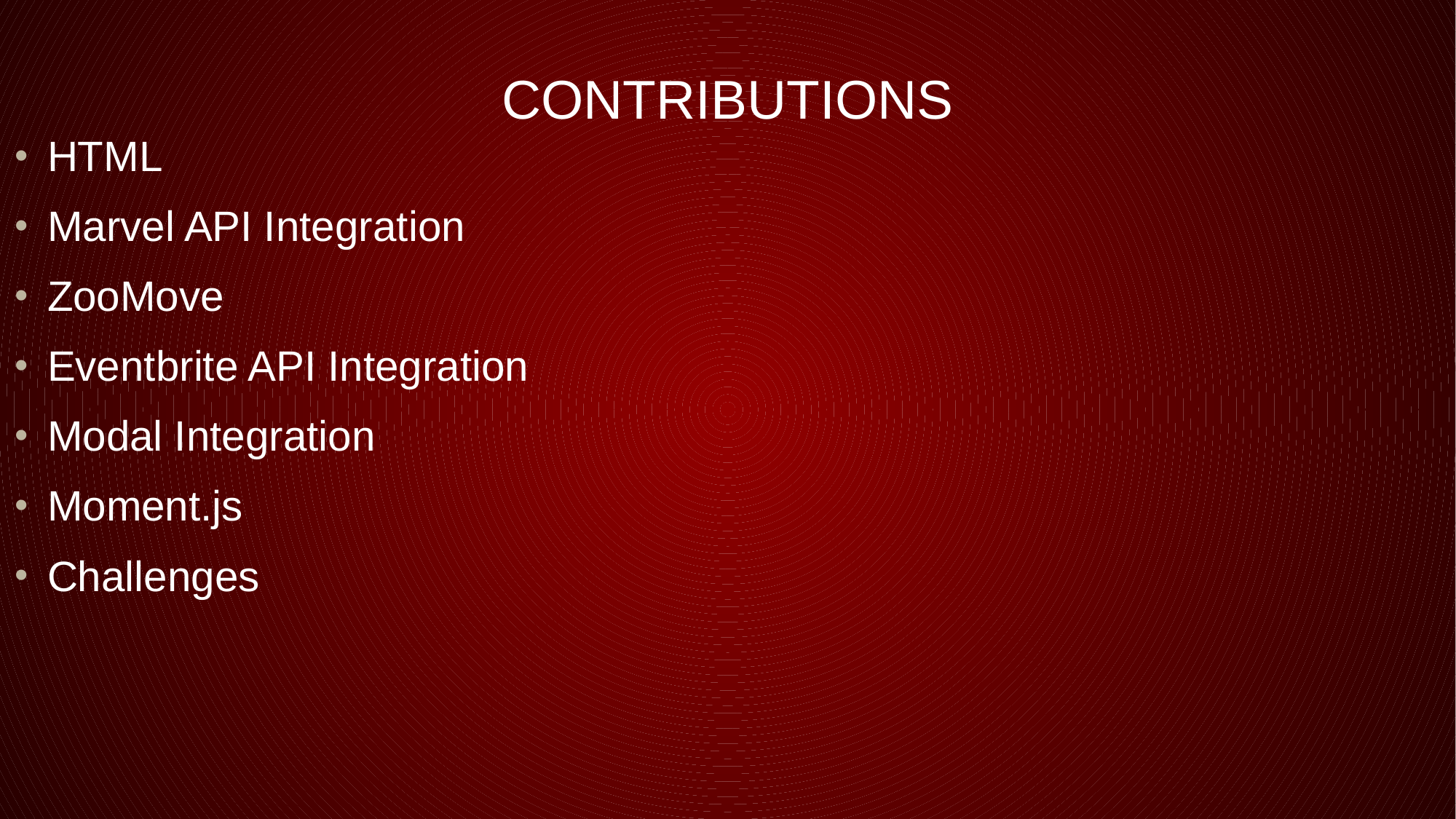

# Contributions
HTML
Marvel API Integration
ZooMove
Eventbrite API Integration
Modal Integration
Moment.js
Challenges